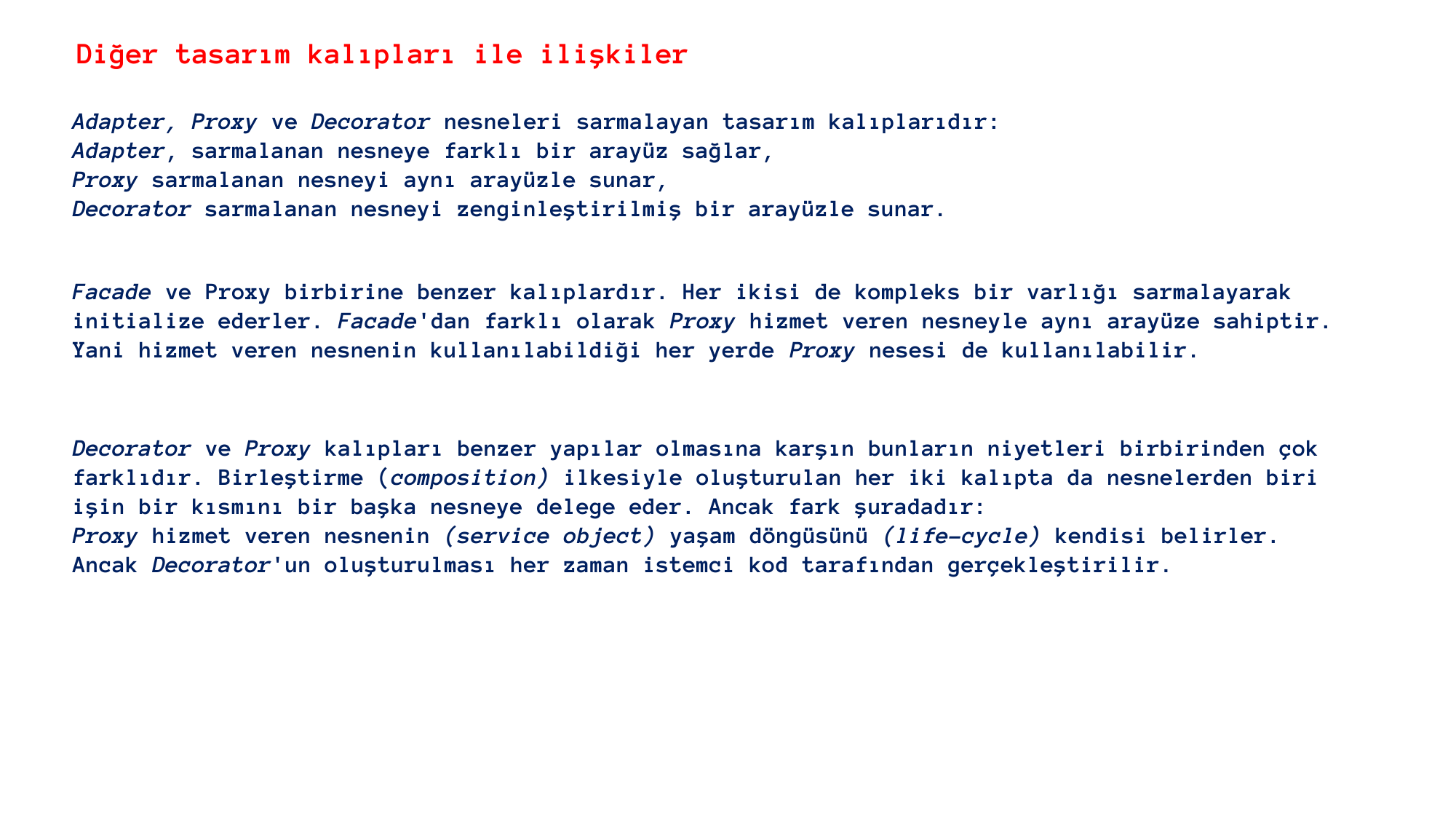

Diğer tasarım kalıpları ile ilişkiler
Adapter, Proxy ve Decorator nesneleri sarmalayan tasarım kalıplarıdır:
Adapter, sarmalanan nesneye farklı bir arayüz sağlar,
Proxy sarmalanan nesneyi aynı arayüzle sunar,
Decorator sarmalanan nesneyi zenginleştirilmiş bir arayüzle sunar.
Facade ve Proxy birbirine benzer kalıplardır. Her ikisi de kompleks bir varlığı sarmalayarak initialize ederler. Facade'dan farklı olarak Proxy hizmet veren nesneyle aynı arayüze sahiptir.
Yani hizmet veren nesnenin kullanılabildiği her yerde Proxy nesesi de kullanılabilir.
Decorator ve Proxy kalıpları benzer yapılar olmasına karşın bunların niyetleri birbirinden çok farklıdır. Birleştirme (composition) ilkesiyle oluşturulan her iki kalıpta da nesnelerden biri işin bir kısmını bir başka nesneye delege eder. Ancak fark şuradadır:
Proxy hizmet veren nesnenin (service object) yaşam döngüsünü (life-cycle) kendisi belirler. Ancak Decorator'un oluşturulması her zaman istemci kod tarafından gerçekleştirilir.